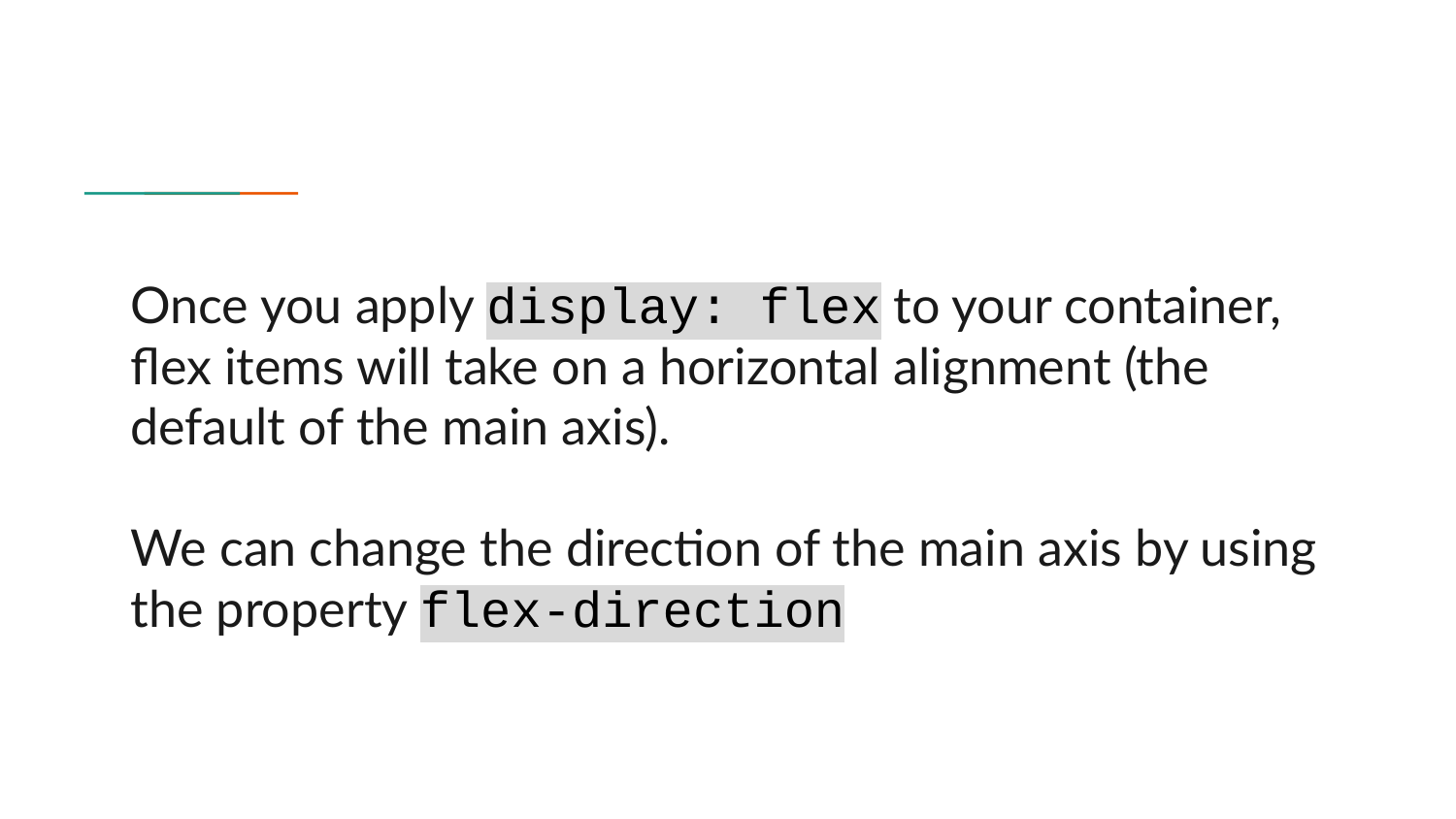

# Once you apply display: flex to your container, flex items will take on a horizontal alignment (the default of the main axis).

We can change the direction of the main axis by using the property flex-direction